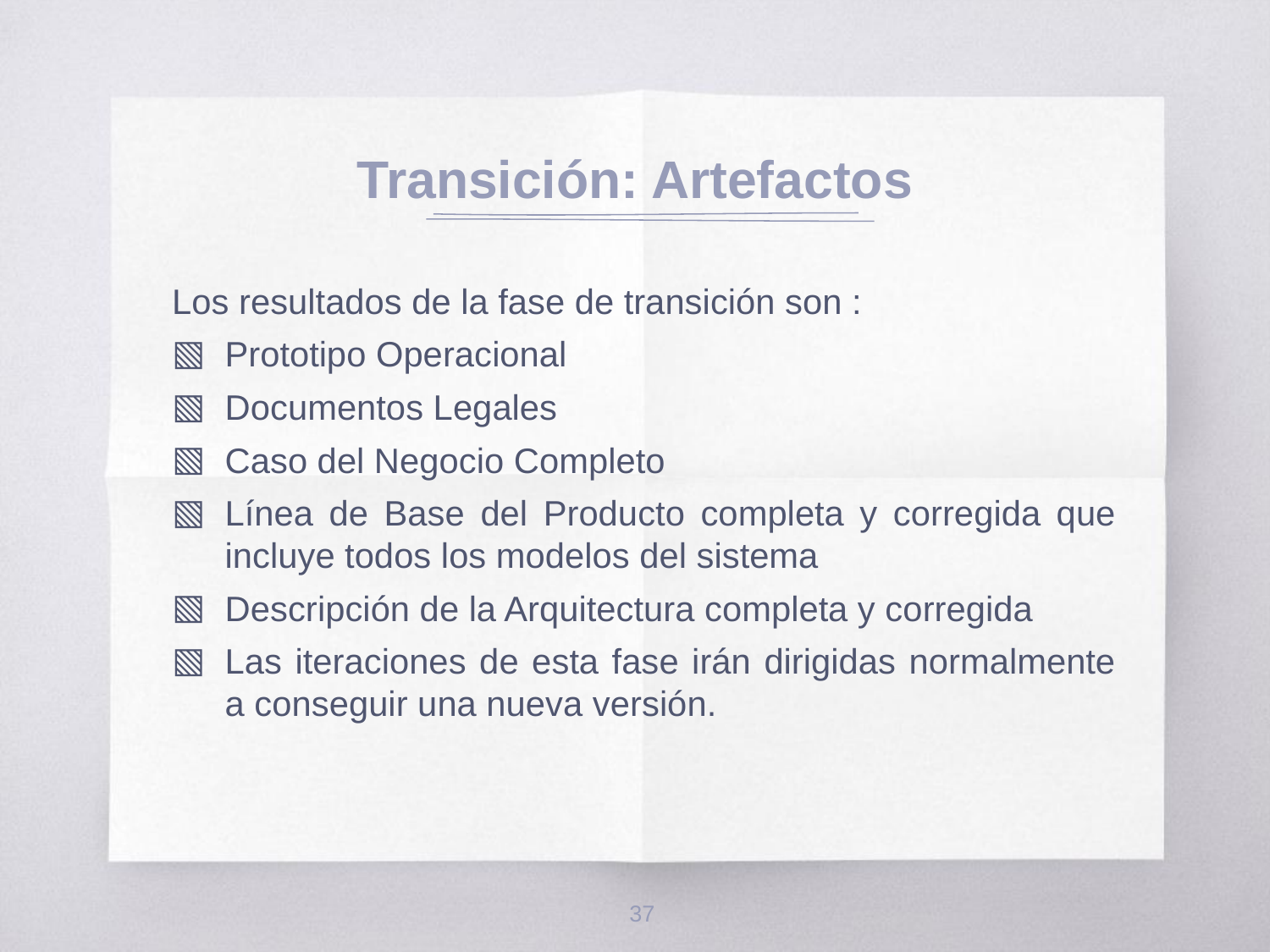

# Transición: Artefactos
Los resultados de la fase de transición son :
Prototipo Operacional
Documentos Legales
Caso del Negocio Completo
Línea de Base del Producto completa y corregida que incluye todos los modelos del sistema
Descripción de la Arquitectura completa y corregida
Las iteraciones de esta fase irán dirigidas normalmente a conseguir una nueva versión.
37